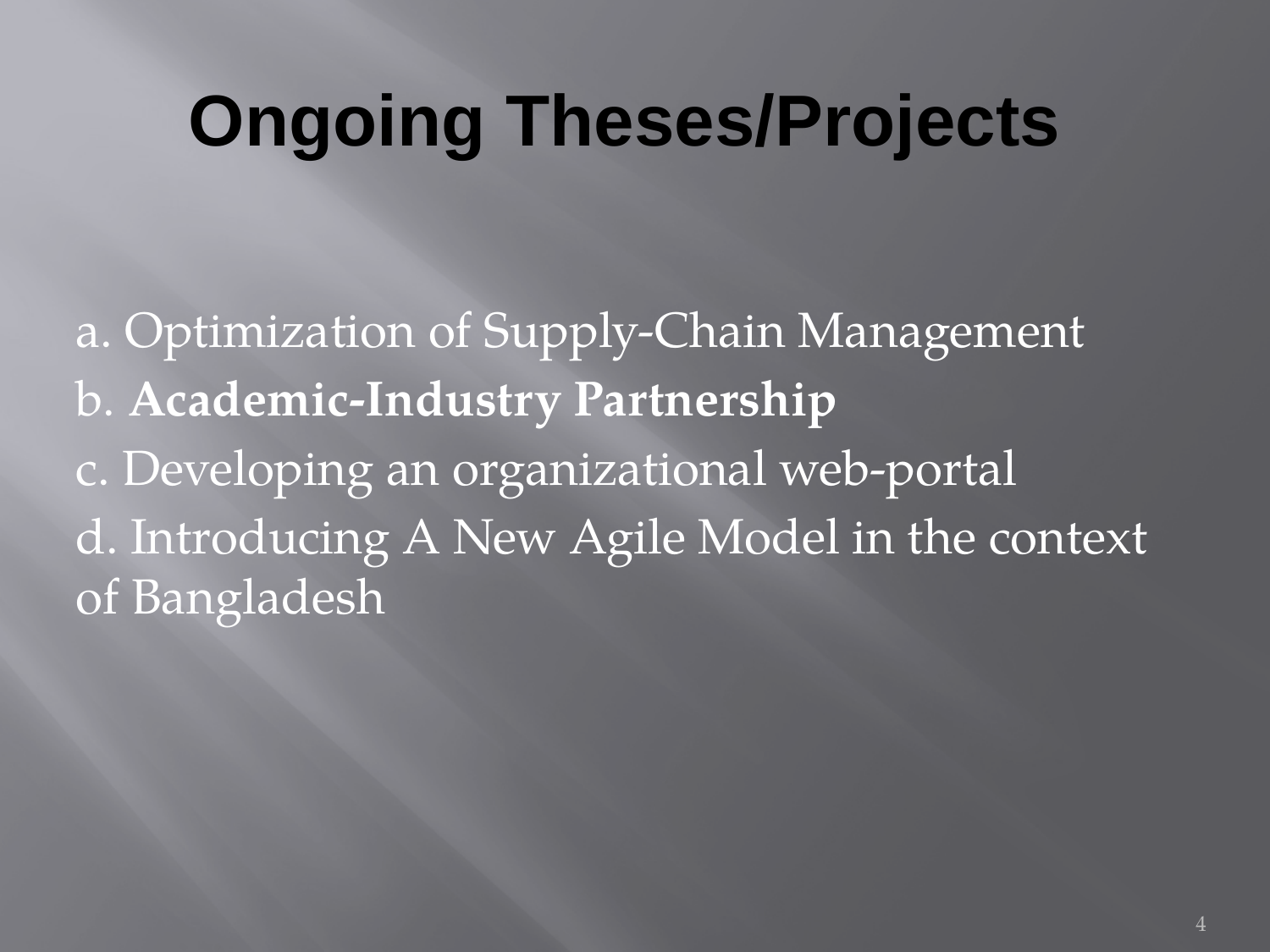

# Ongoing Theses/Projects

a. Optimization of Supply-Chain Management
b. Academic-Industry Partnership
c. Developing an organizational web-portal
d. Introducing A New Agile Model in the context of Bangladesh

4